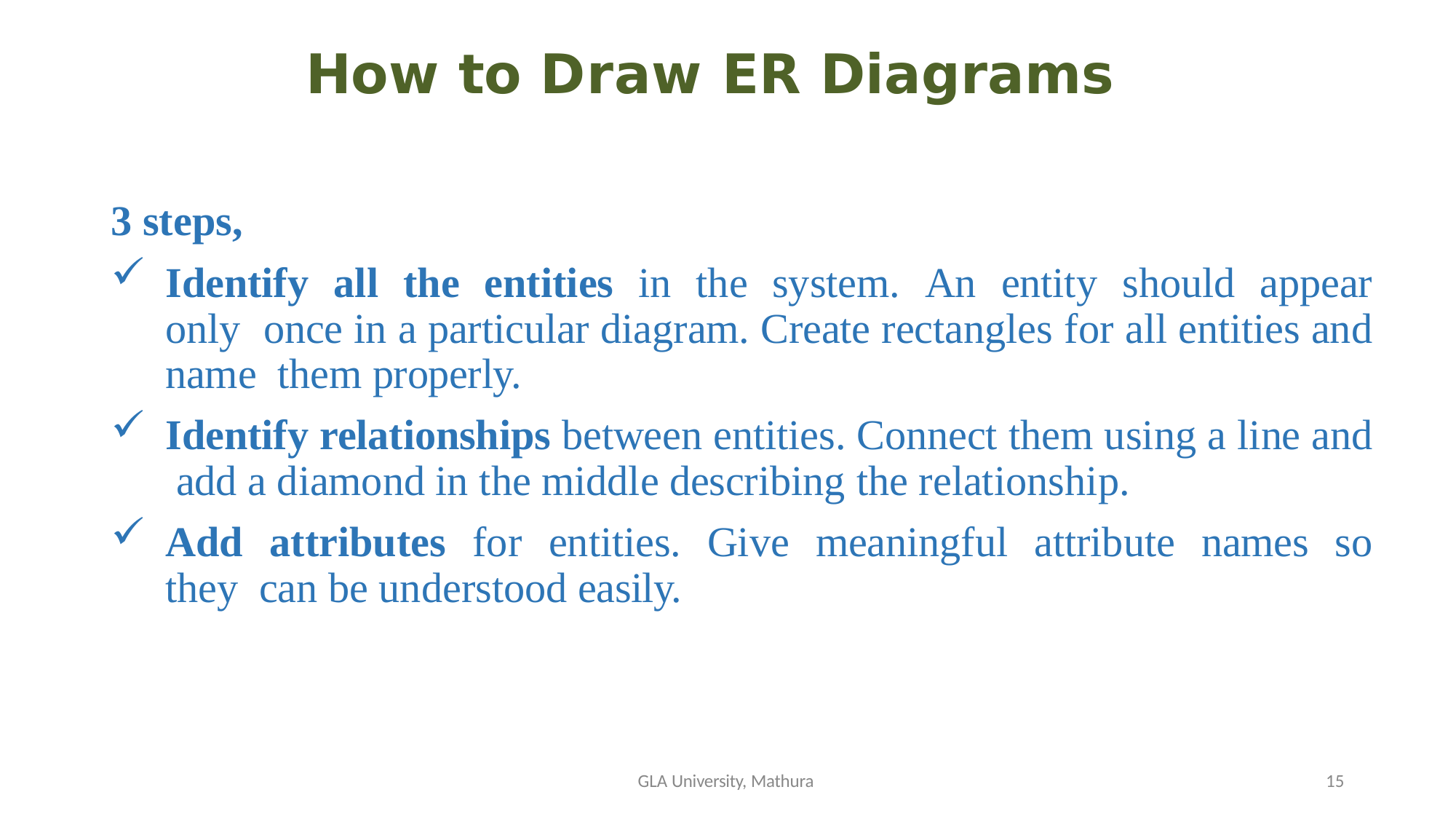

# How to Draw ER Diagrams
3 steps,
Identify all the entities in the system. An entity should appear only  once in a particular diagram. Create rectangles for all entities and name  them properly.
Identify relationships between entities. Connect them using a line and  add a diamond in the middle describing the relationship.
Add attributes for entities. Give meaningful attribute names so they  can be understood easily.
GLA University, Mathura
15